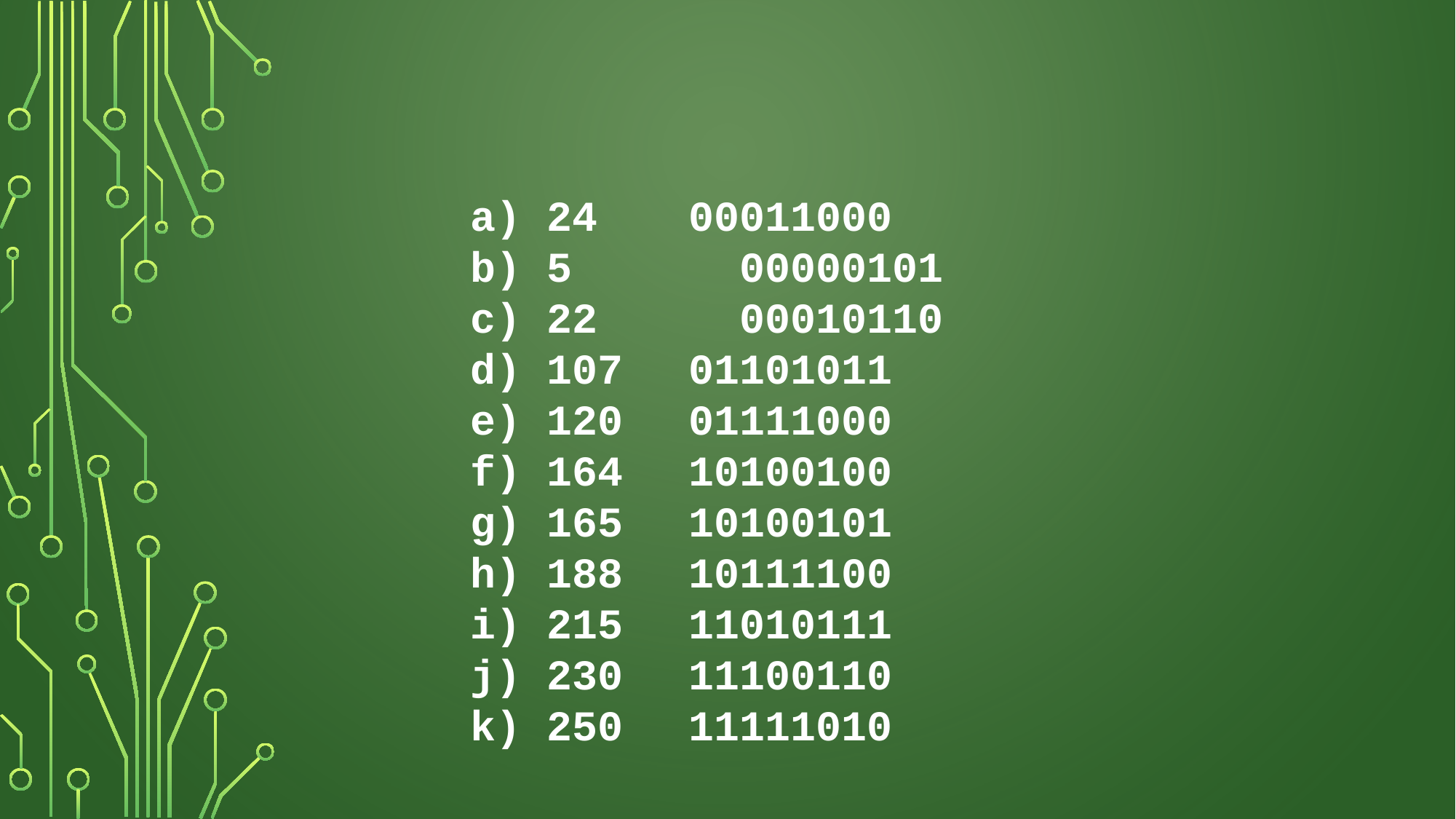

a) 24  	00011000
b) 5 	  00000101
c) 22	  00010110
d) 107 	01101011
e) 120 	01111000
f) 164 	10100100 
g) 165 	10100101
h) 188 	10111100
i) 215 	11010111
j) 230 	11100110
k) 250 	11111010